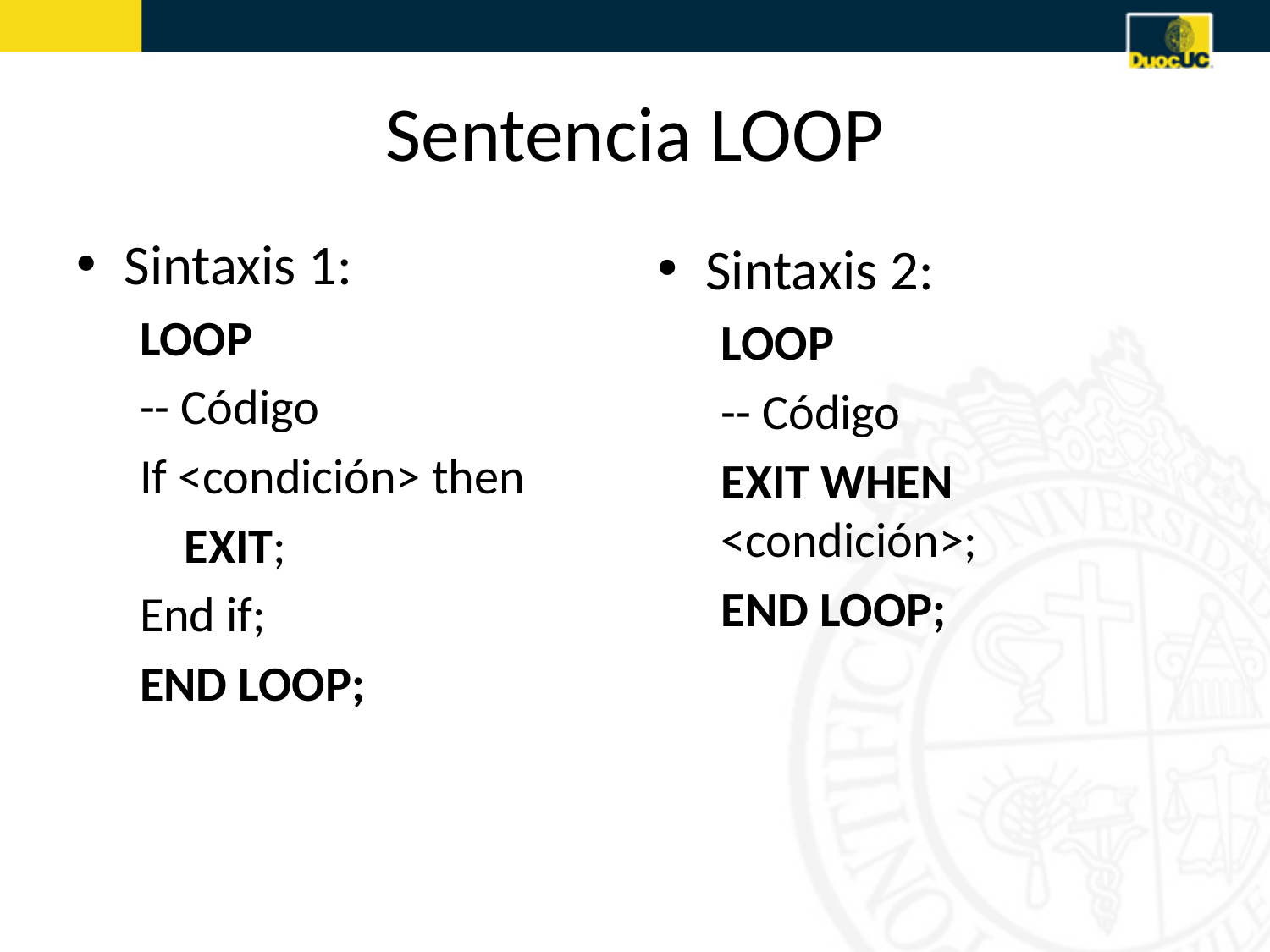

# Sentencia LOOP
Sintaxis 1:
LOOP
-- Código
If <condición> then
    EXIT;
End if;
END LOOP;
Sintaxis 2:
LOOP
-- Código
EXIT WHEN <condición>;
END LOOP;